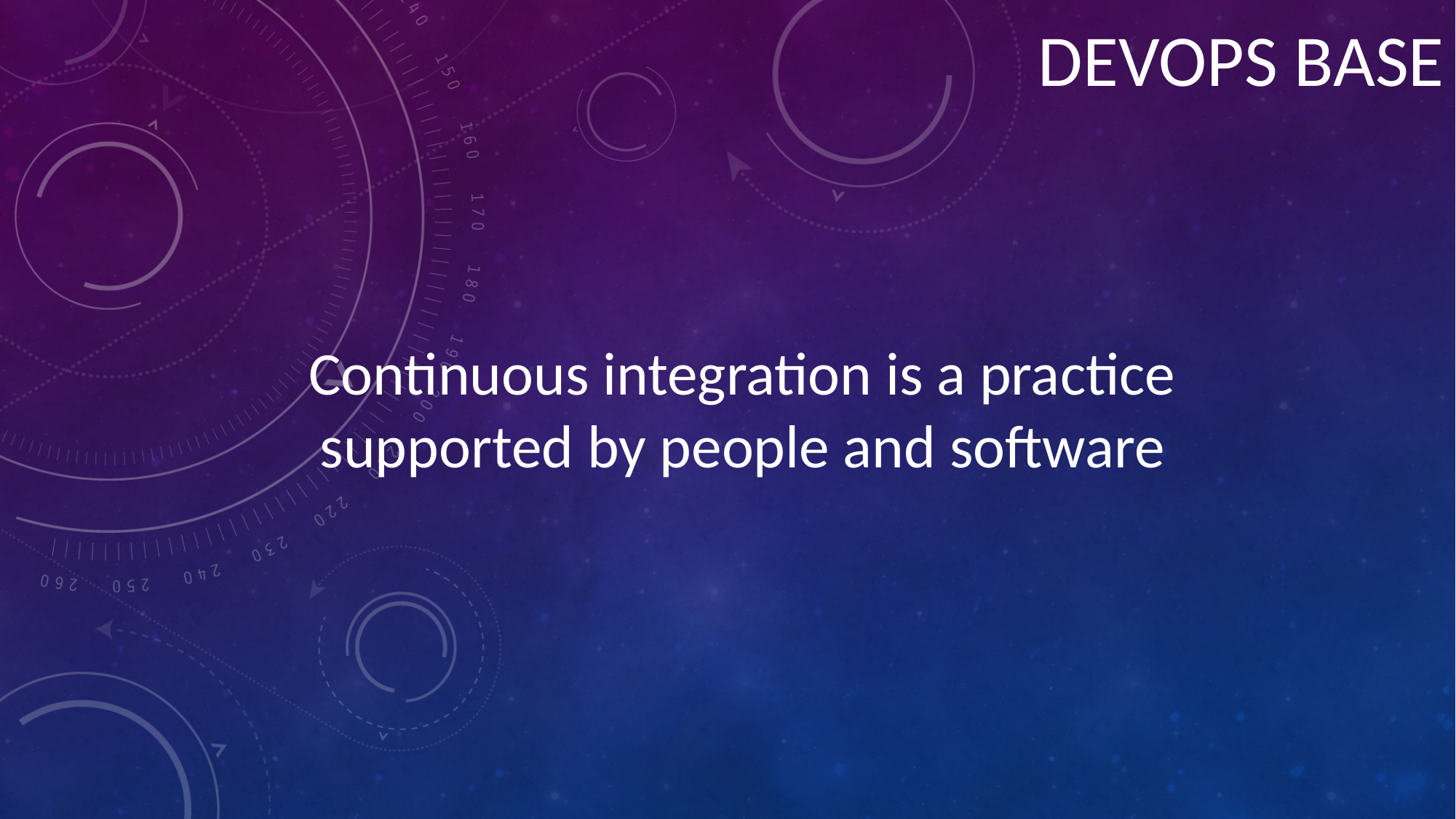

# Devops BASE
Continuous integration is a practice supported by people and software